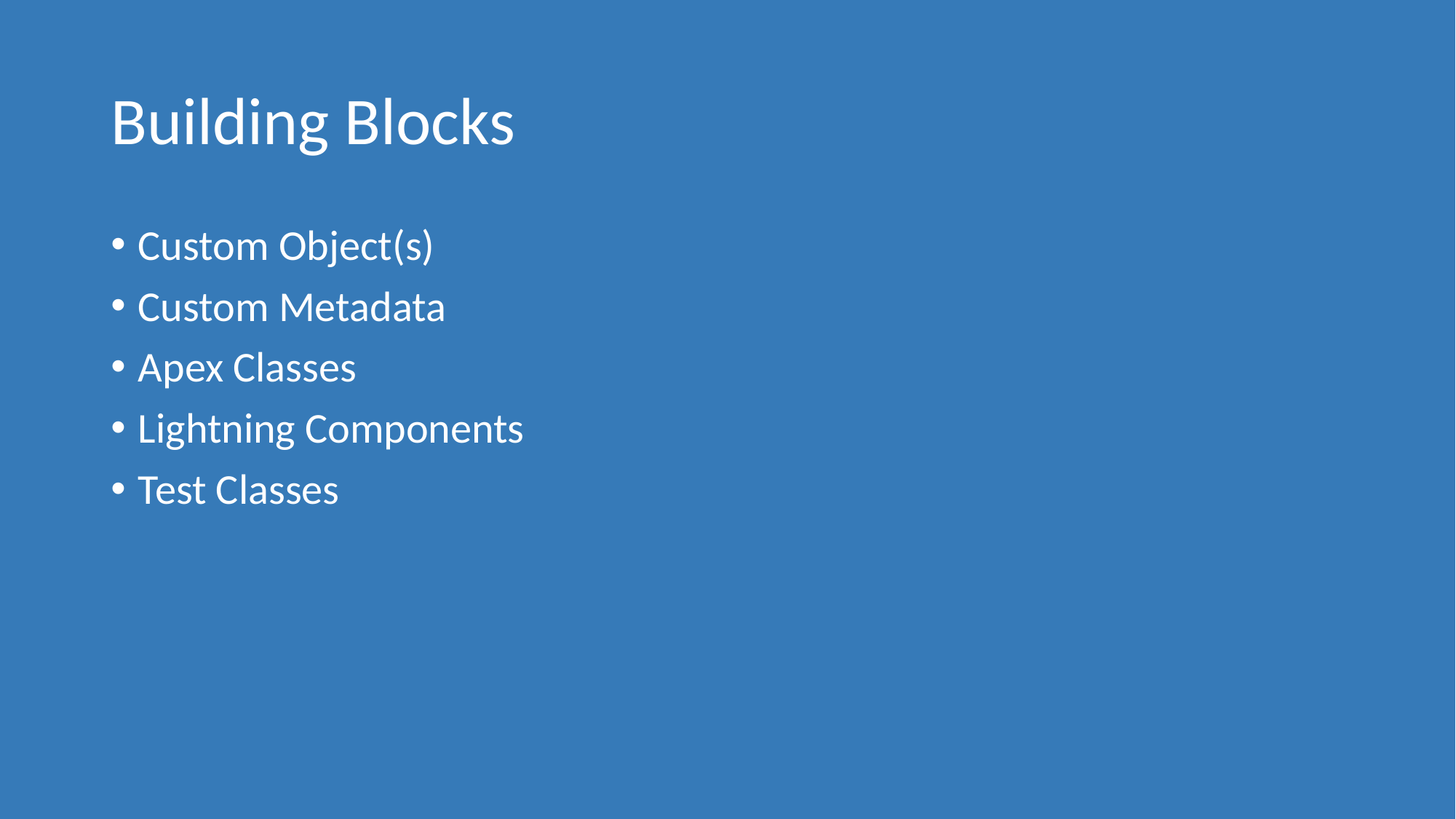

# Building Blocks
Custom Object(s)
Custom Metadata
Apex Classes
Lightning Components
Test Classes